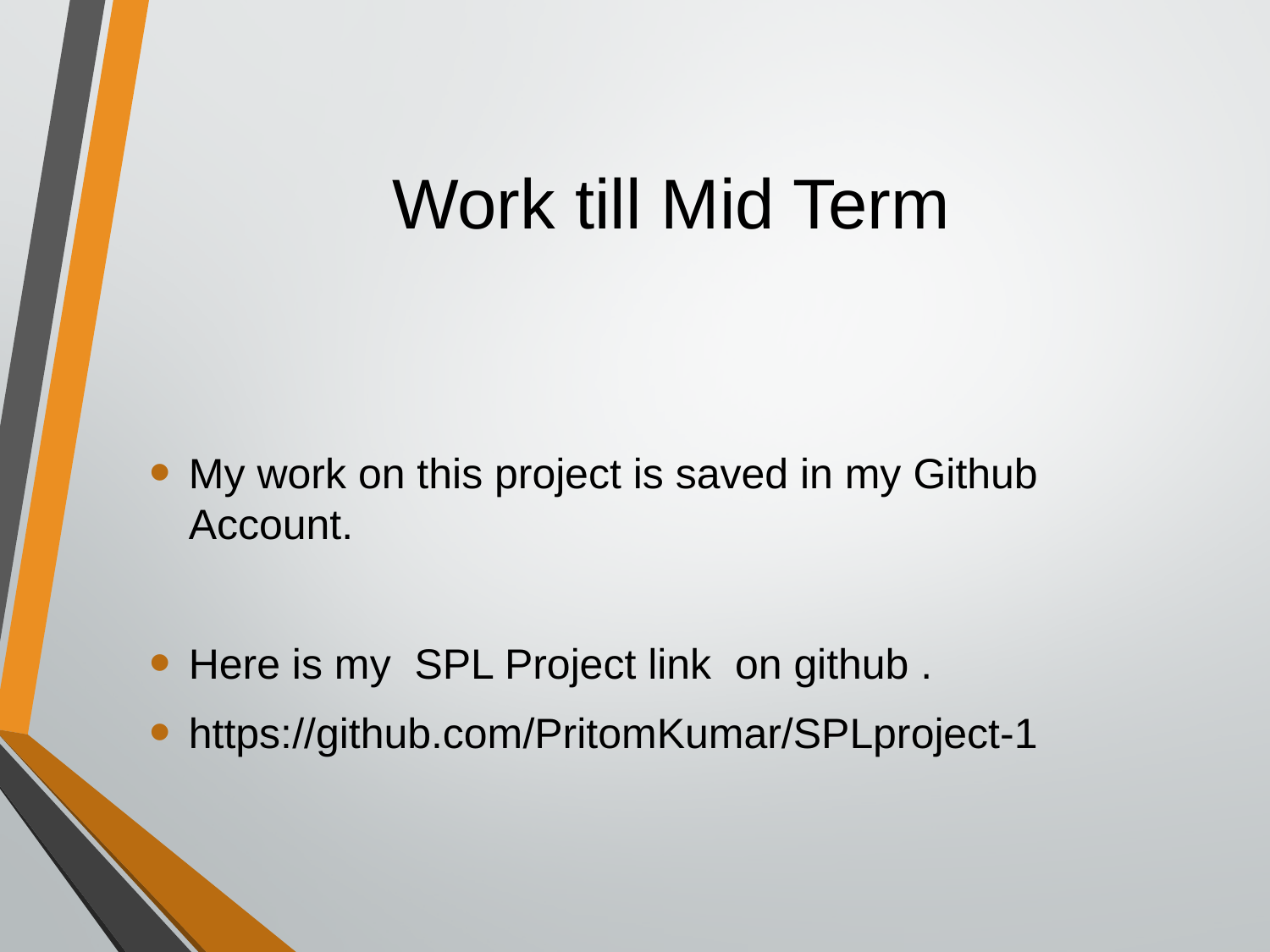

# Work till Mid Term
My work on this project is saved in my Github Account.

Here is my  SPL Project link  on github .
https://github.com/PritomKumar/SPLproject-1